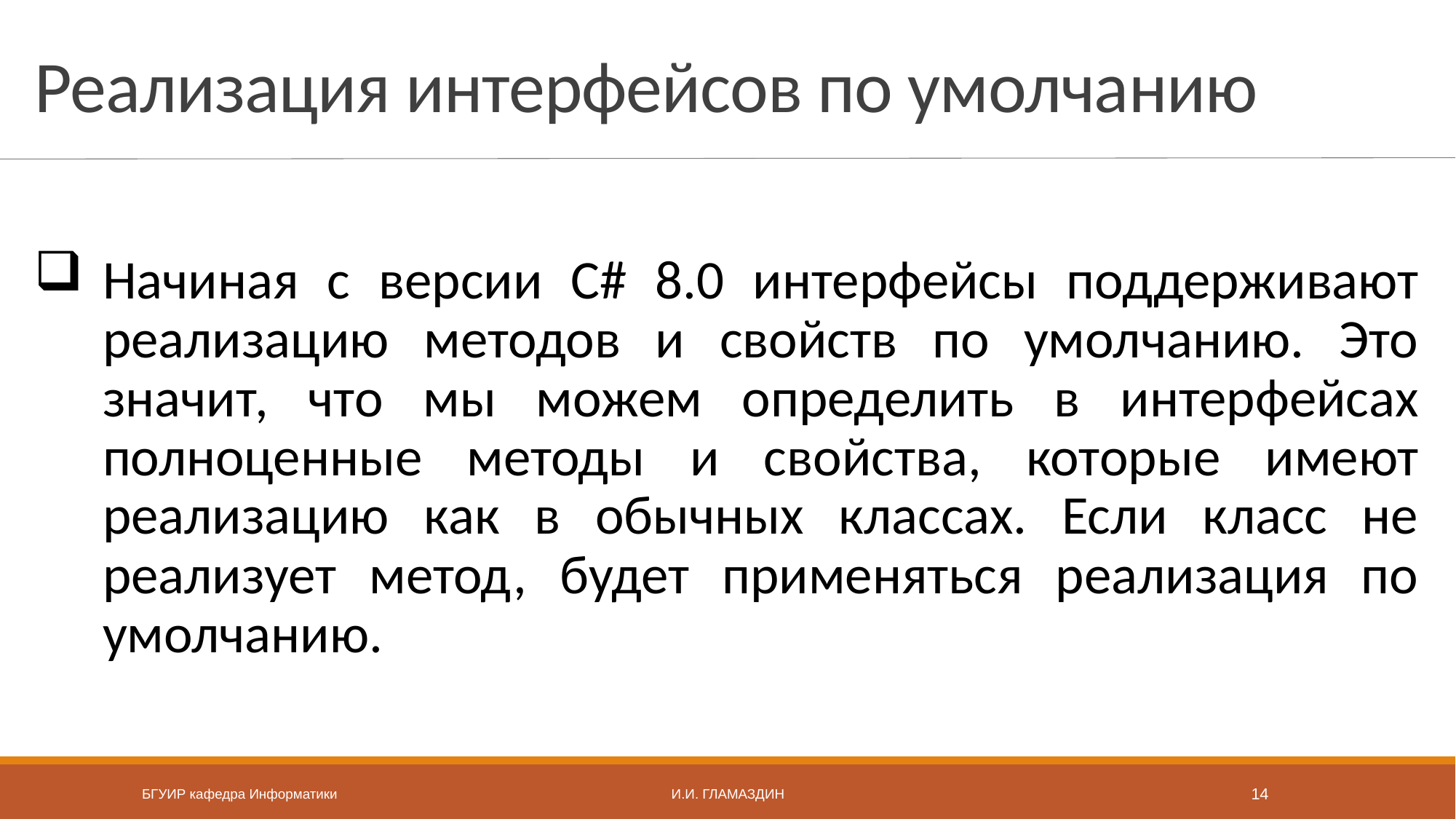

# Реализация интерфейсов по умолчанию
Начиная с версии C# 8.0 интерфейсы поддерживают реализацию методов и свойств по умолчанию. Это значит, что мы можем определить в интерфейсах полноценные методы и свойства, которые имеют реализацию как в обычных классах. Если класс не реализует метод, будет применяться реализация по умолчанию.
БГУИР кафедра Информатики
И.И. Гламаздин
14